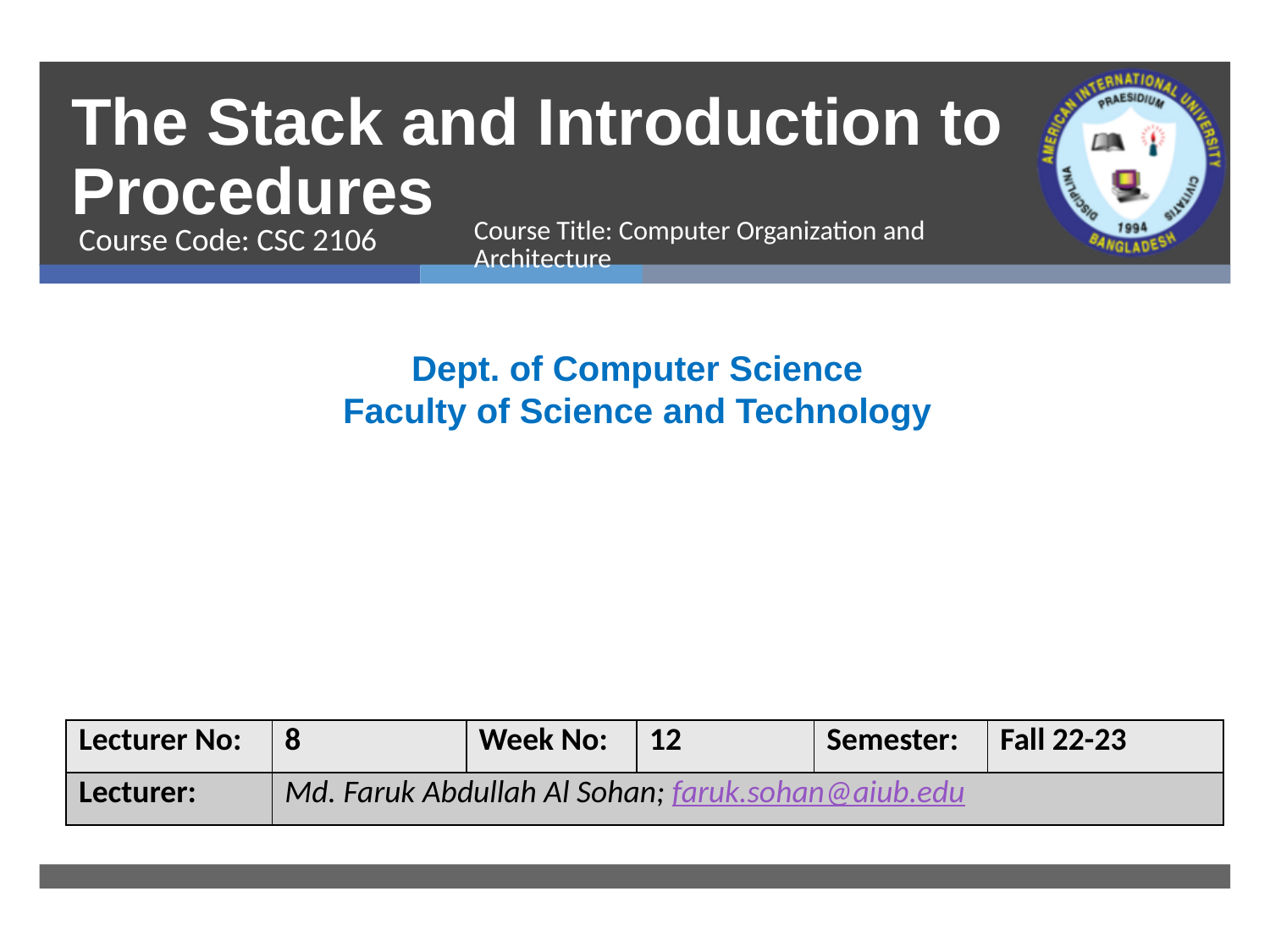

# The Stack and Introduction to Procedures
Course Code: CSC 2106

Course Title: Computer Organization and Architecture
Dept. of Computer Science
Faculty of Science and Technology
| Lecturer No: | 8 | Week No: | 12 | Semester: | Fall 22-23 |
| --- | --- | --- | --- | --- | --- |
| Lecturer: | Md. Faruk Abdullah Al Sohan; faruk.sohan@aiub.edu |  |  |  |  |